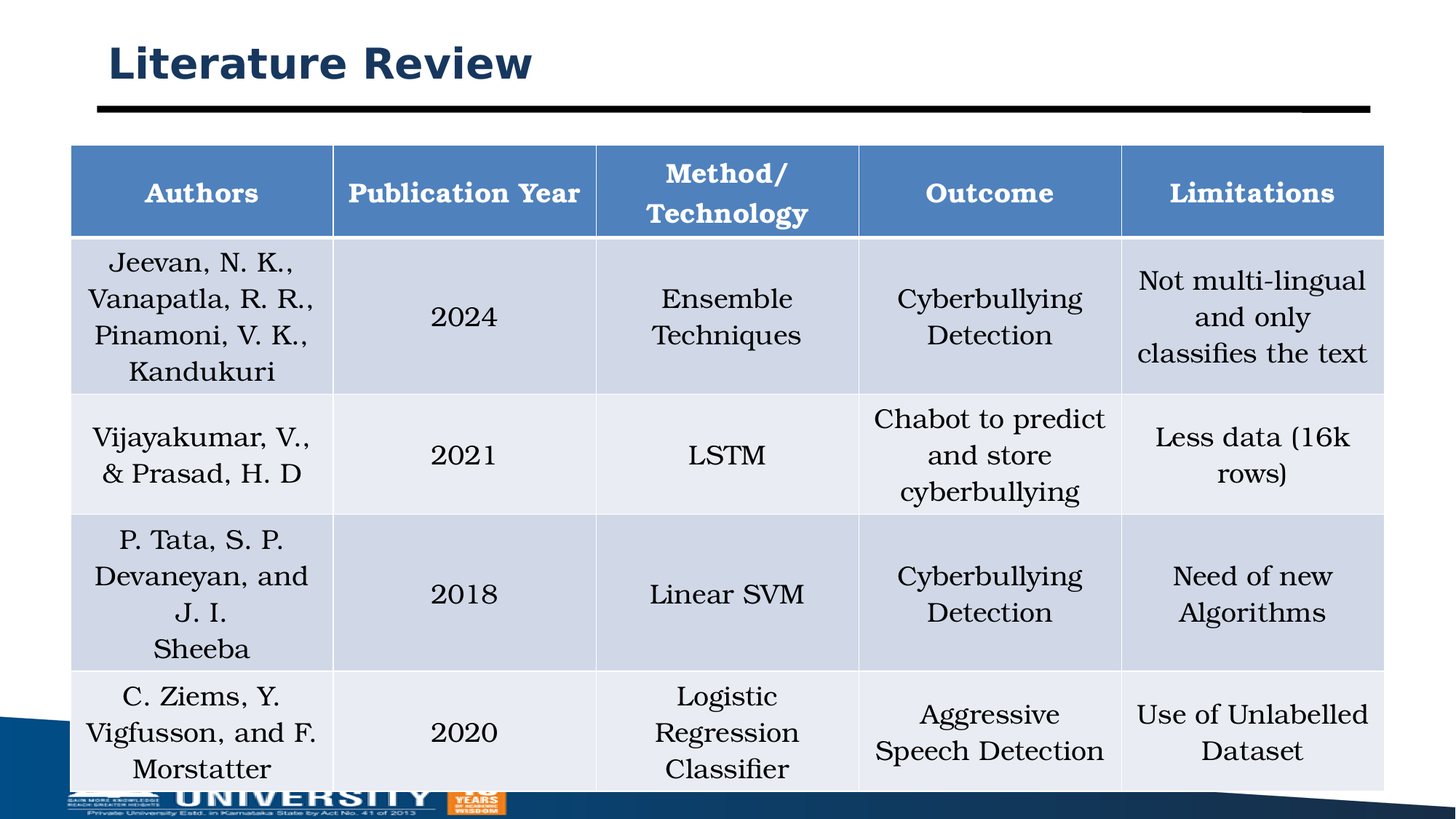

# Literature Review
| Authors | Publication Year | Method/ Technology | Outcome | Limitations |
| --- | --- | --- | --- | --- |
| Jeevan, N. K., Vanapatla, R. R., Pinamoni, V. K., Kandukuri | 2024 | Ensemble Techniques | Cyberbullying Detection | Not multi-lingual and only classifies the text |
| Vijayakumar, V., & Prasad, H. D | 2021 | LSTM | Chabot to predict and store cyberbullying | Less data (16k rows) |
| P. Tata, S. P. Devaneyan, and J. I. Sheeba | 2018 | Linear SVM | Cyberbullying Detection | Need of new Algorithms |
| C. Ziems, Y. Vigfusson, and F. Morstatter | 2020 | Logistic Regression Classifier | Aggressive Speech Detection | Use of Unlabelled Dataset |